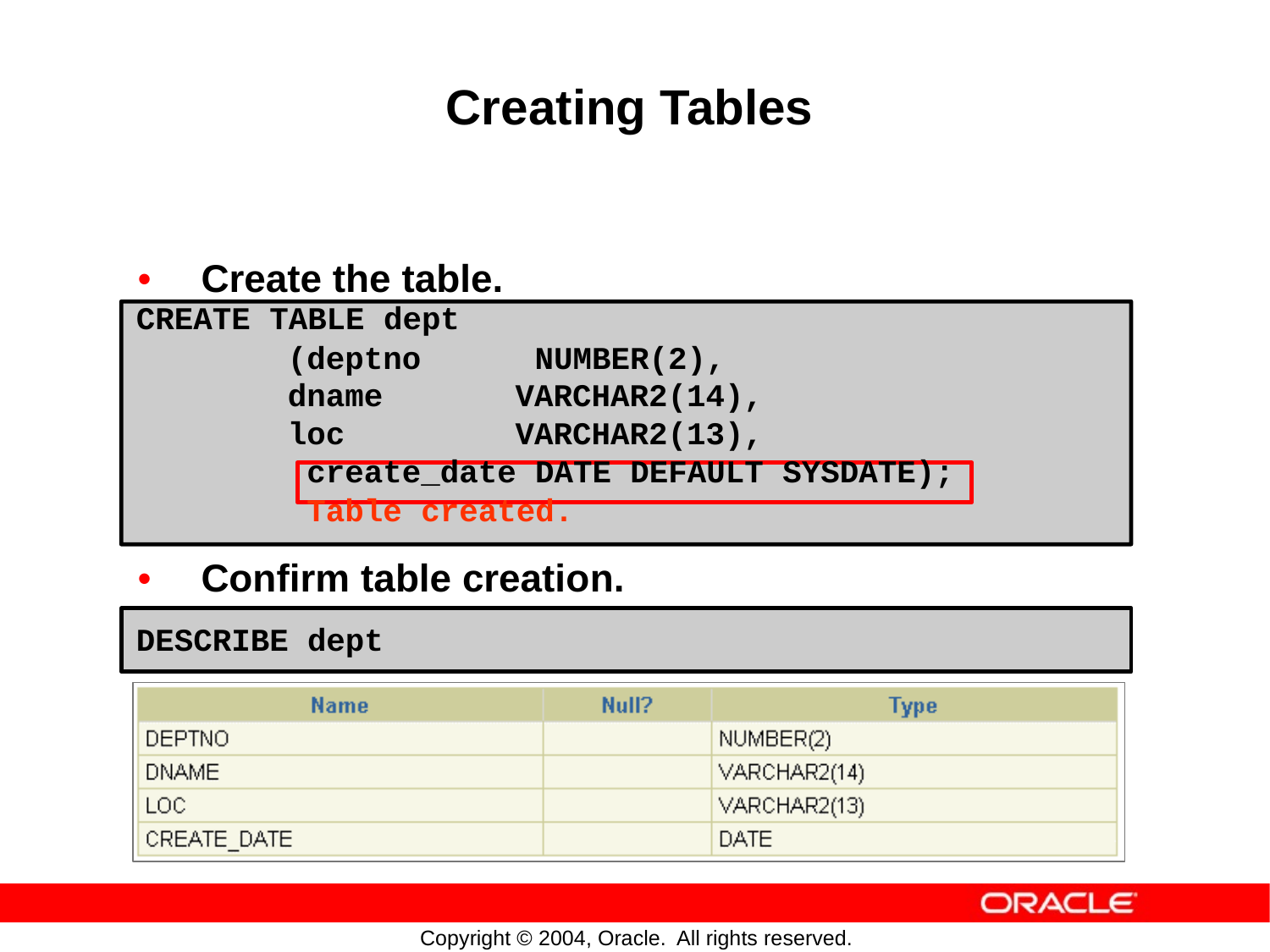

Creating
Tables
•
Create the table.

CREATE TABLE dept
(deptno     NUMBER(2),
dname      VARCHAR2(14),
loc        VARCHAR2(13),
create_date DATE DEFAULT SYSDATE);
Table created.

•
Confirm
table
creation.

DESCRIBE dept

Copyright © 2004, Oracle.
All rights reserved.